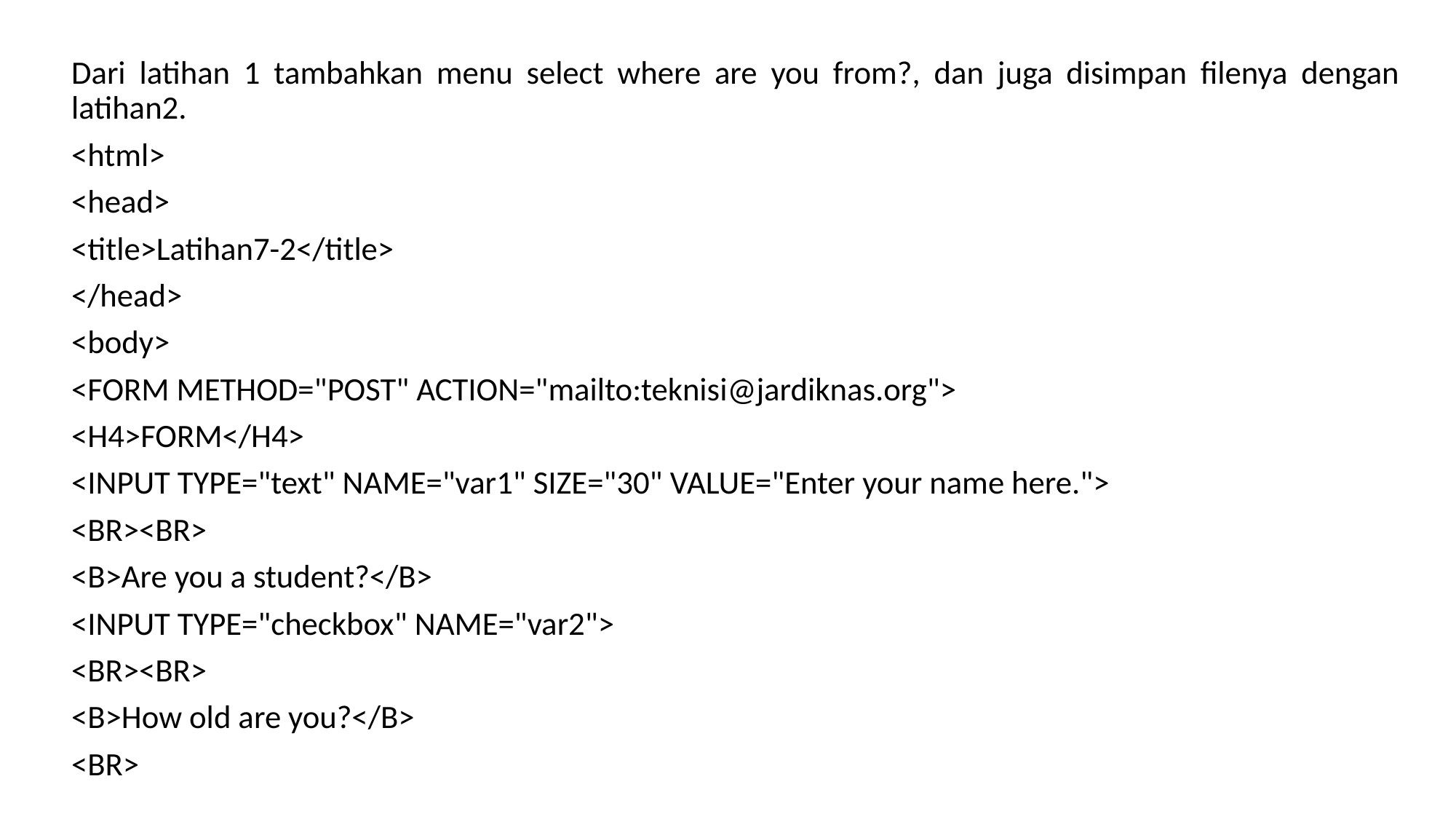

Dari latihan 1 tambahkan menu select where are you from?, dan juga disimpan filenya dengan latihan2.
<html>
<head>
<title>Latihan7-2</title>
</head>
<body>
<FORM METHOD="POST" ACTION="mailto:teknisi@jardiknas.org">
<H4>FORM</H4>
<INPUT TYPE="text" NAME="var1" SIZE="30" VALUE="Enter your name here.">
<BR><BR>
<B>Are you a student?</B>
<INPUT TYPE="checkbox" NAME="var2">
<BR><BR>
<B>How old are you?</B>
<BR>